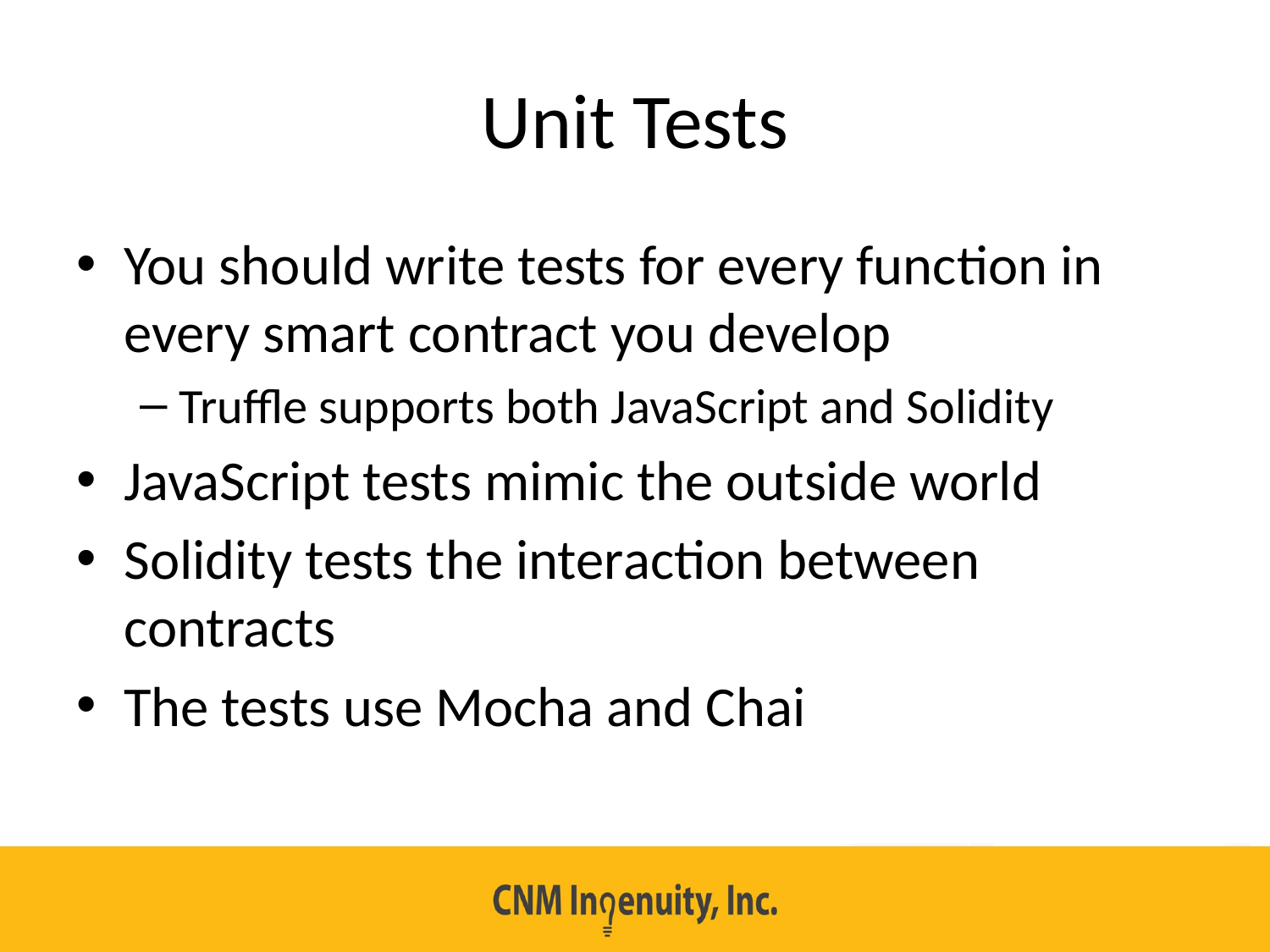

# Unit Tests
You should write tests for every function in every smart contract you develop
Truffle supports both JavaScript and Solidity
JavaScript tests mimic the outside world
Solidity tests the interaction between contracts
The tests use Mocha and Chai